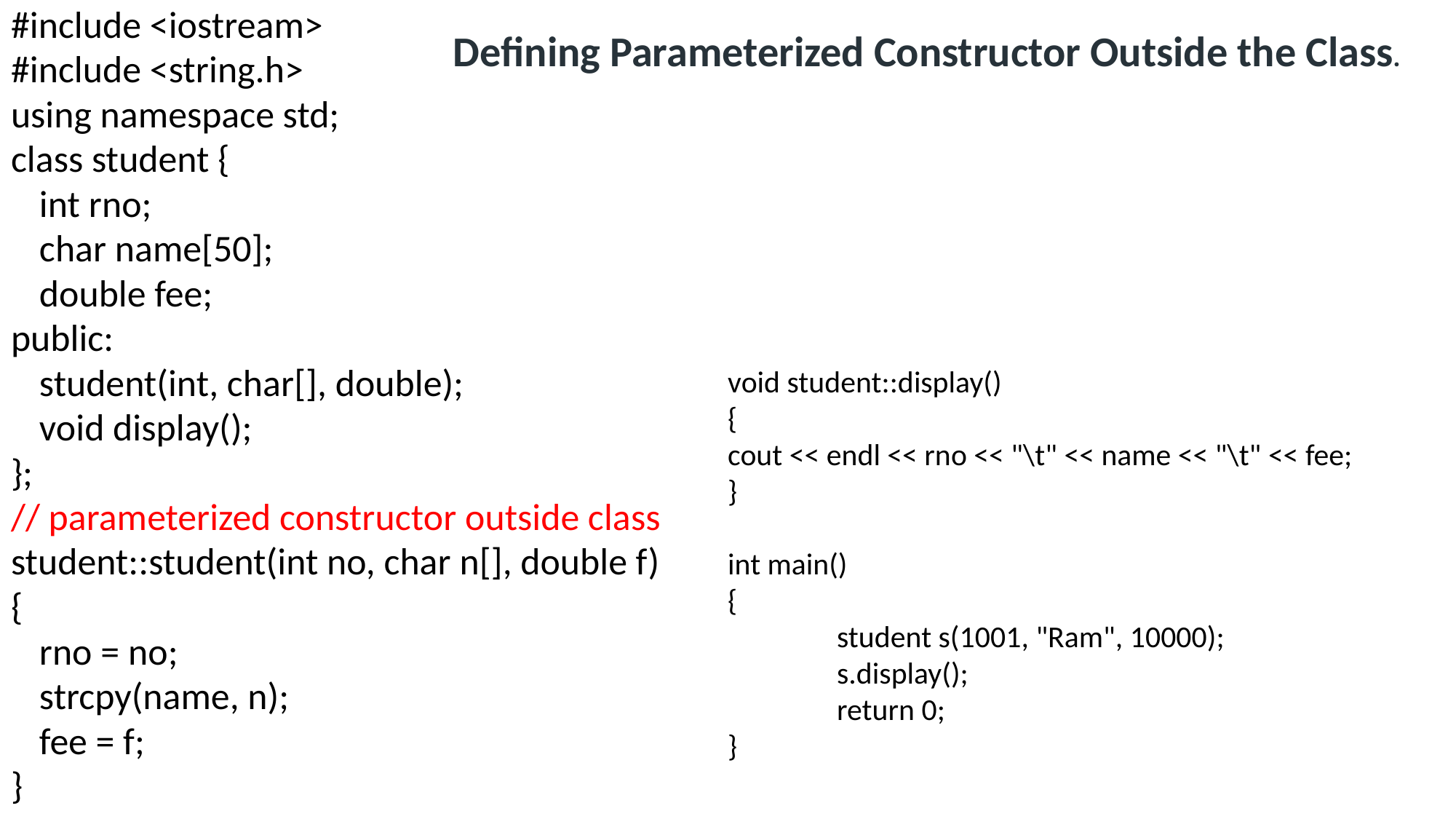

#include <iostream>
#include <string.h>
using namespace std;
class student {
	int rno;
	char name[50];
	double fee;
public:
	student(int, char[], double);
	void display();
};
// parameterized constructor outside class
student::student(int no, char n[], double f)
{
	rno = no;
	strcpy(name, n);
	fee = f;
}

Defining Parameterized Constructor Outside the Class.
void student::display()
{
cout << endl << rno << "\t" << name << "\t" << fee;
}

int main()
{
	student s(1001, "Ram", 10000);
	s.display();
	return 0;
}